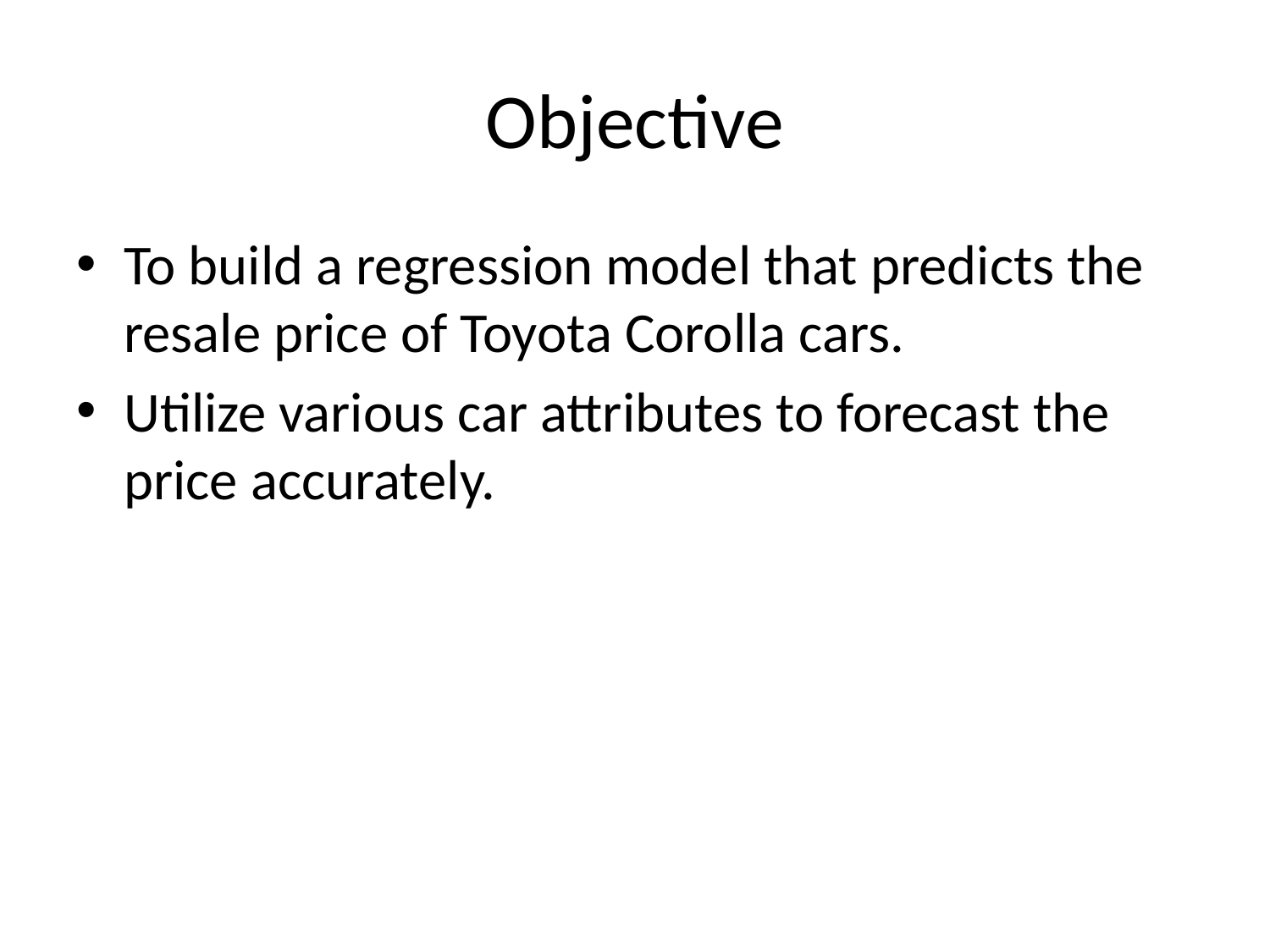

# Objective
To build a regression model that predicts the resale price of Toyota Corolla cars.
Utilize various car attributes to forecast the price accurately.